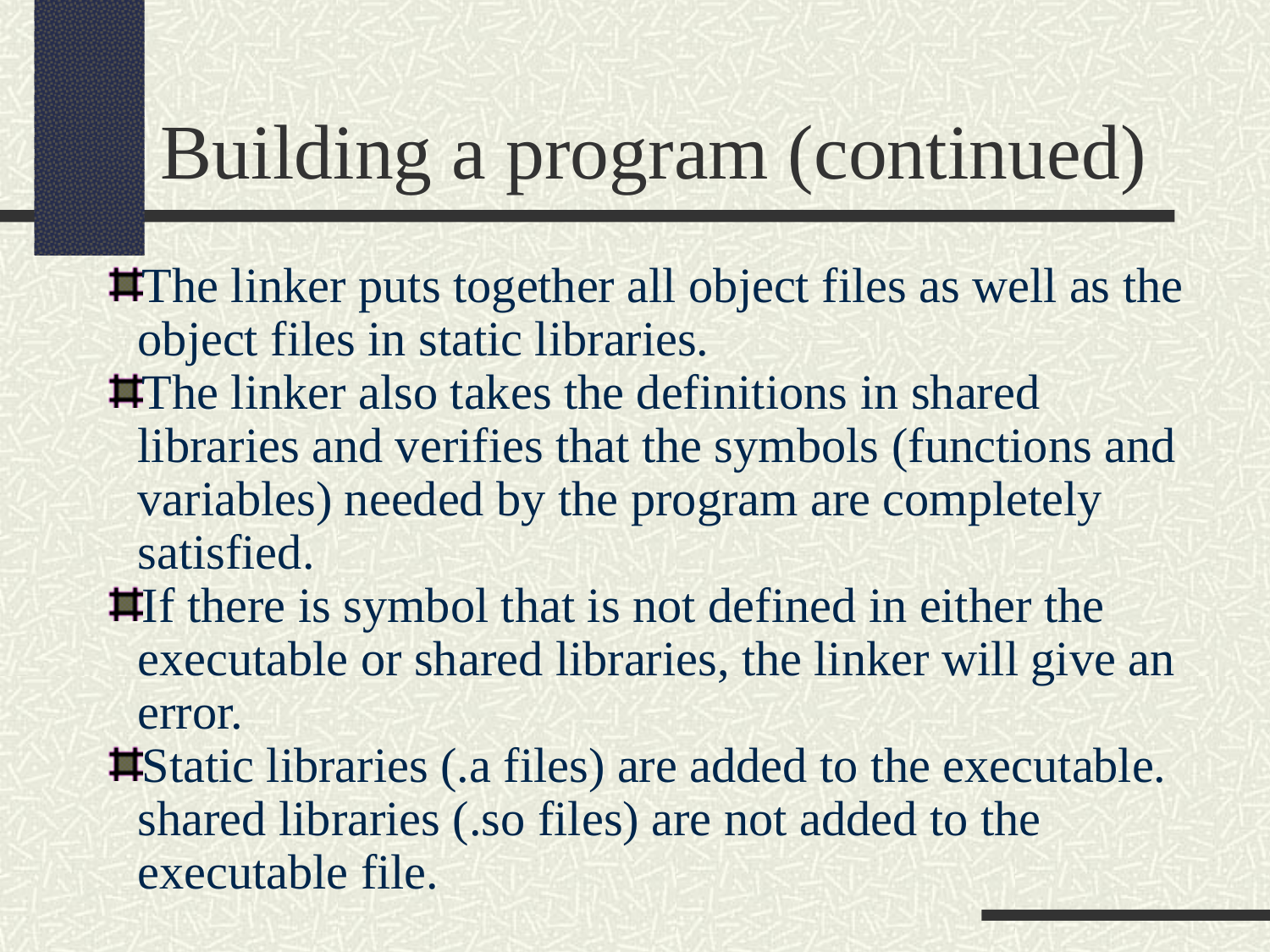

Building a program (continued)
The linker puts together all object files as well as the object files in static libraries.
The linker also takes the definitions in shared libraries and verifies that the symbols (functions and variables) needed by the program are completely satisfied.
If there is symbol that is not defined in either the executable or shared libraries, the linker will give an error.
Static libraries (.a files) are added to the executable. shared libraries (.so files) are not added to the executable file.